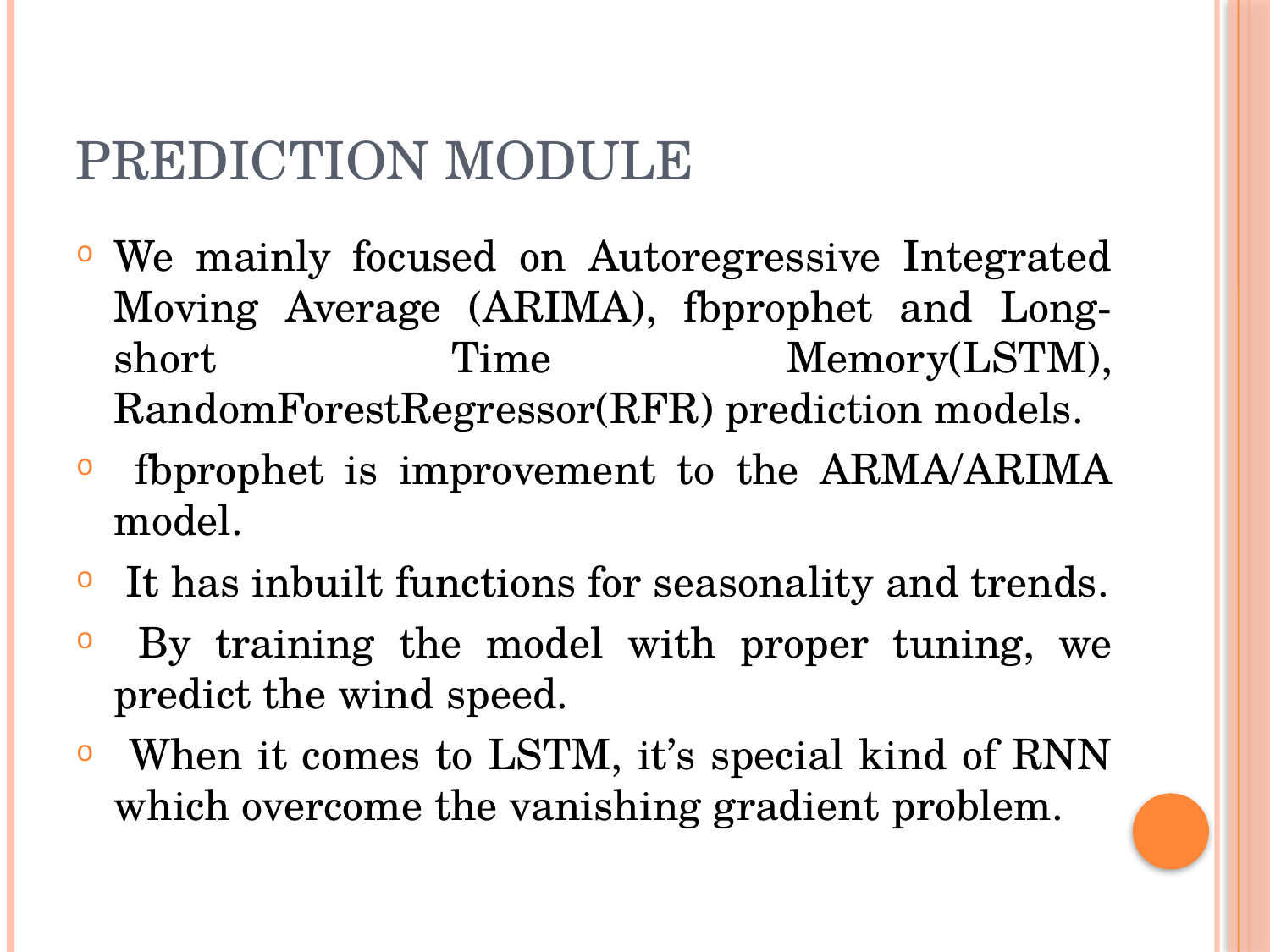

# Prediction module
We mainly focused on Autoregressive Integrated Moving Average (ARIMA), fbprophet and Long-short Time Memory(LSTM), RandomForestRegressor(RFR) prediction models.
 fbprophet is improvement to the ARMA/ARIMA model.
 It has inbuilt functions for seasonality and trends.
 By training the model with proper tuning, we predict the wind speed.
 When it comes to LSTM, it’s special kind of RNN which overcome the vanishing gradient problem.